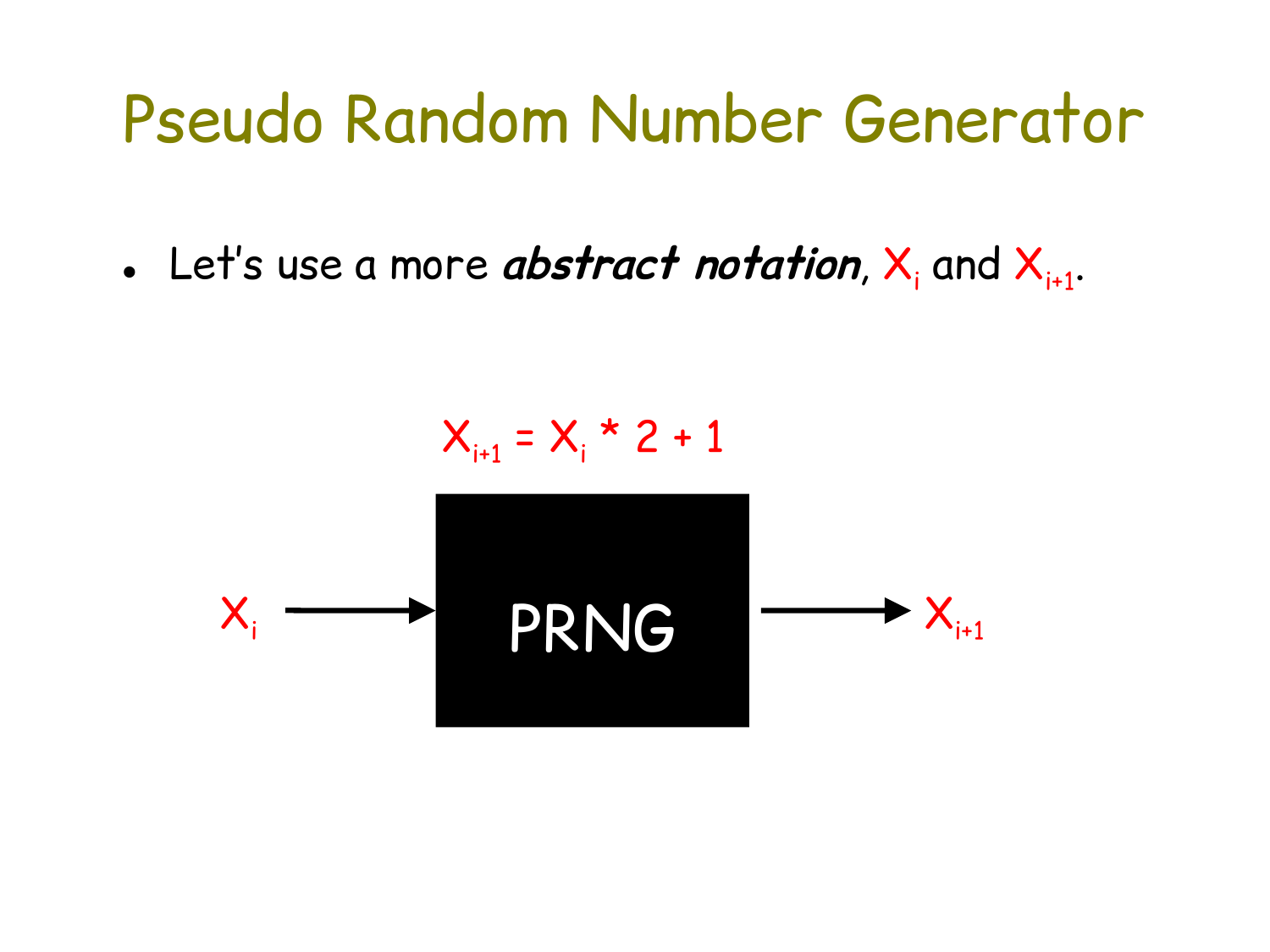

# Pseudo Random Number Generator
Let’s use a more abstract notation, Xi and Xi+1.
Xi+1 = Xi * 2 + 1

PRNG
Xi+1
Xi